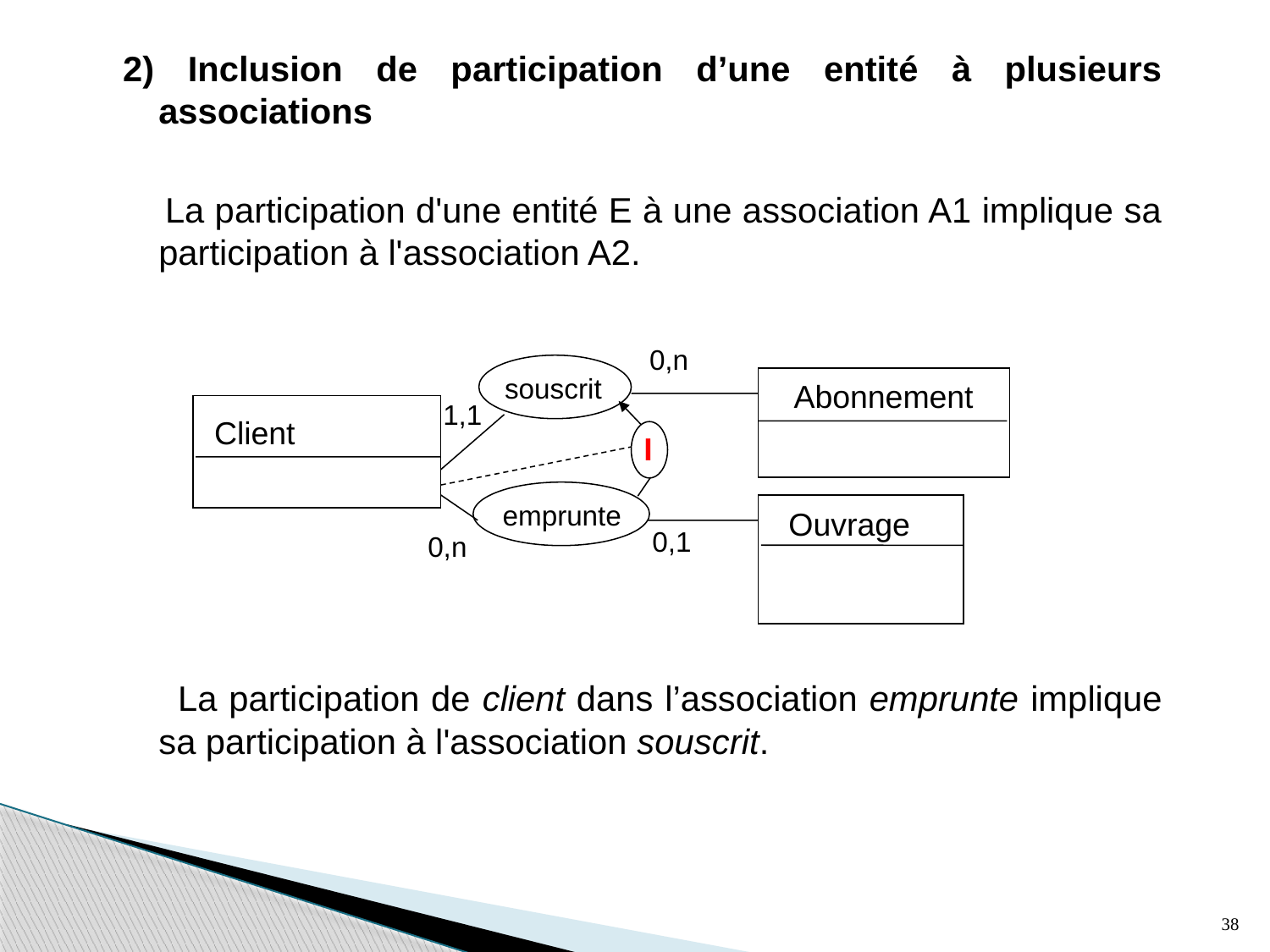

2) Inclusion de participation d’une entité à plusieurs associations

    La participation d'une entité E à une association A1 implique sa participation à l'association A2.

    La participation de client dans l’association emprunte implique sa participation à l'association souscrit.
0,n

souscrit

Abonnement

1,1

Client

I

emprunte

Ouvrage
0,1

0,n

38